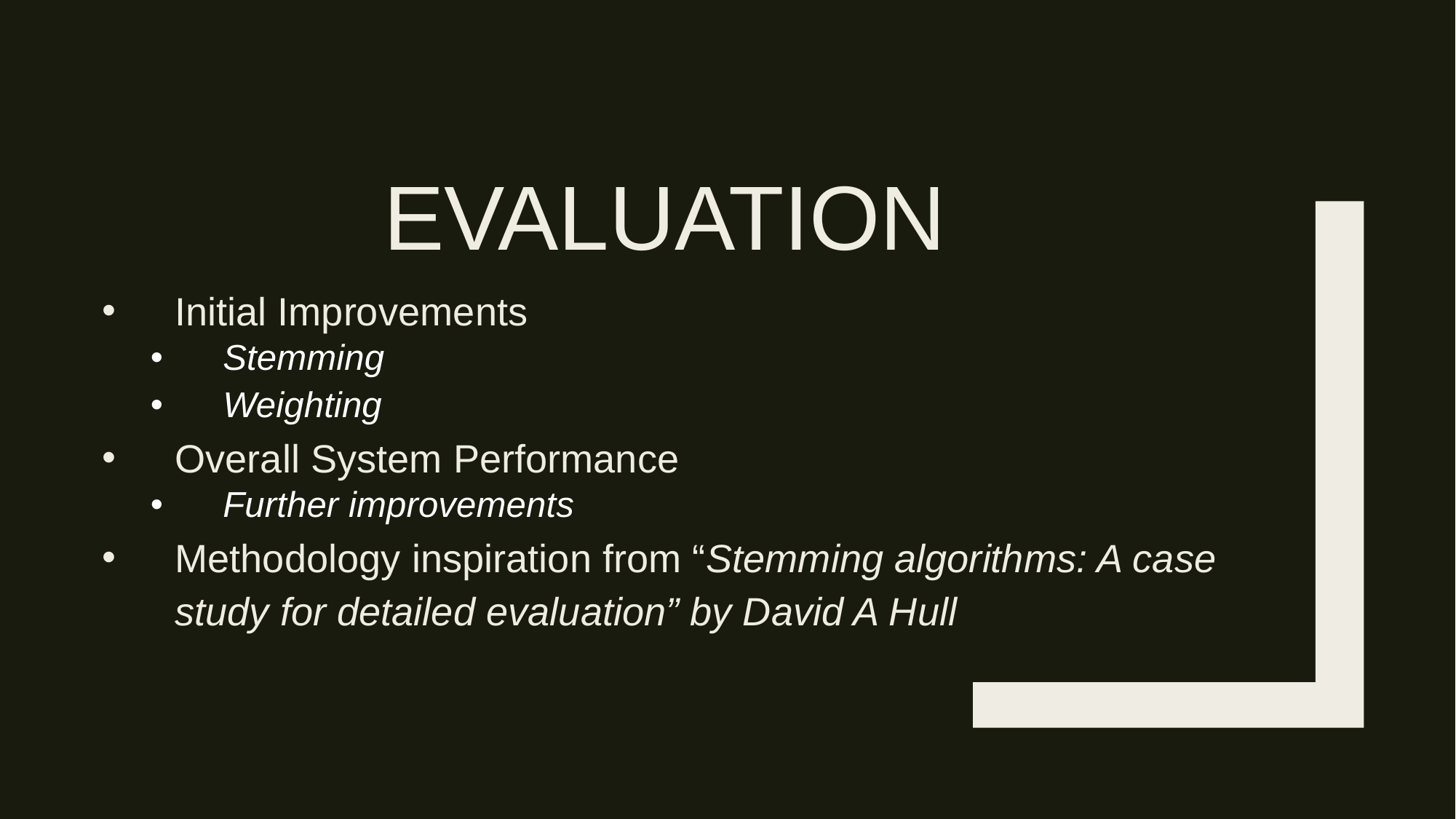

# Evaluation
Initial Improvements
Stemming
Weighting
Overall System Performance
Further improvements
Methodology inspiration from “Stemming algorithms: A case study for detailed evaluation” by David A Hull